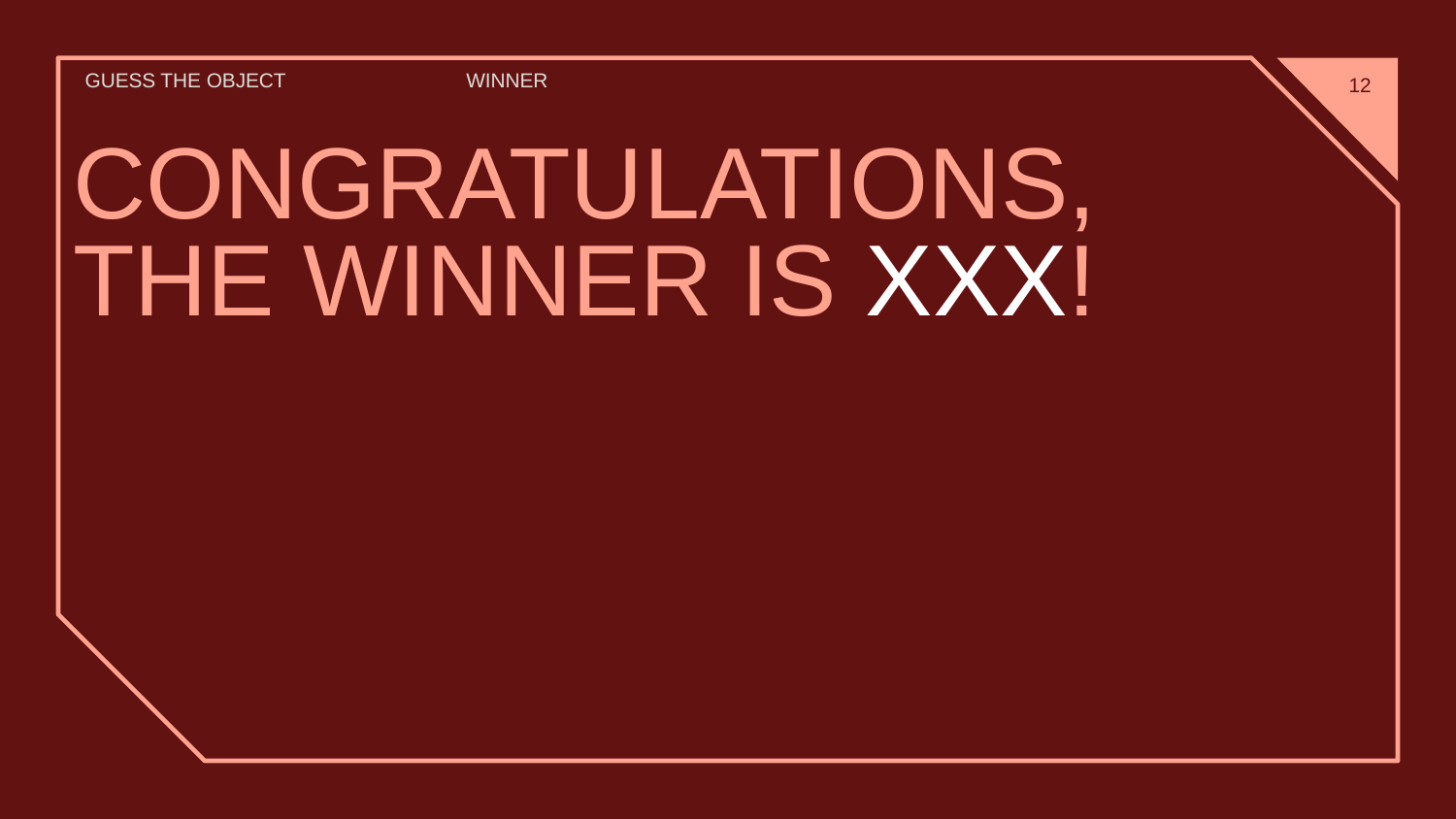

GUESS THE OBJECT
WINNER
12
CONGRATULATIONS,
THE WINNER IS XXX!